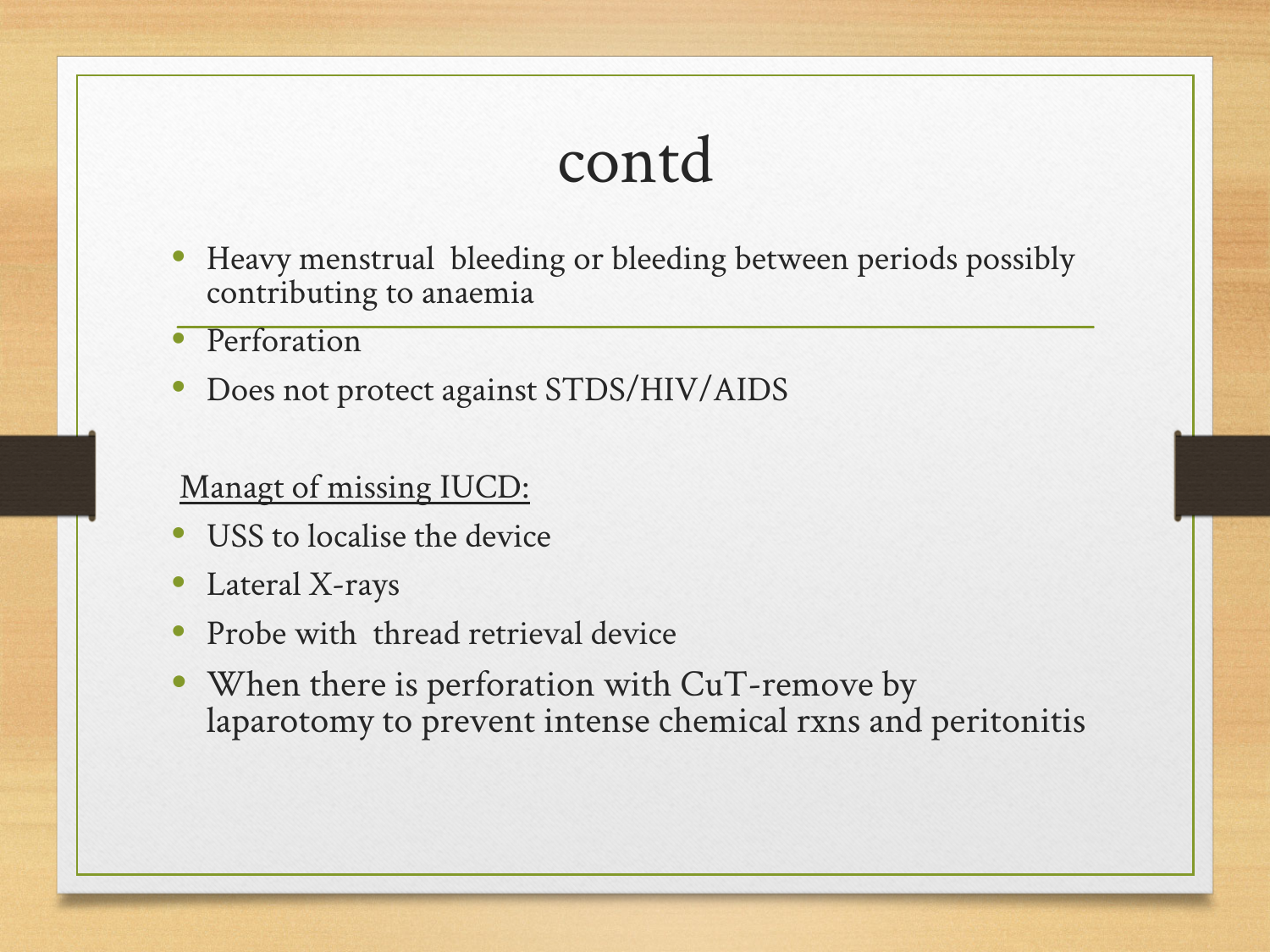

# contd

Heavy menstrual  bleeding or bleeding between periods possibly contributing to anaemia
Perforation
Does not protect against STDS/HIV/AIDS

 Managt of missing IUCD:
USS to localise the device
Lateral X-rays
Probe with  thread retrieval device
When there is perforation with CuT-remove by laparotomy to prevent intense chemical rxns and peritonitis